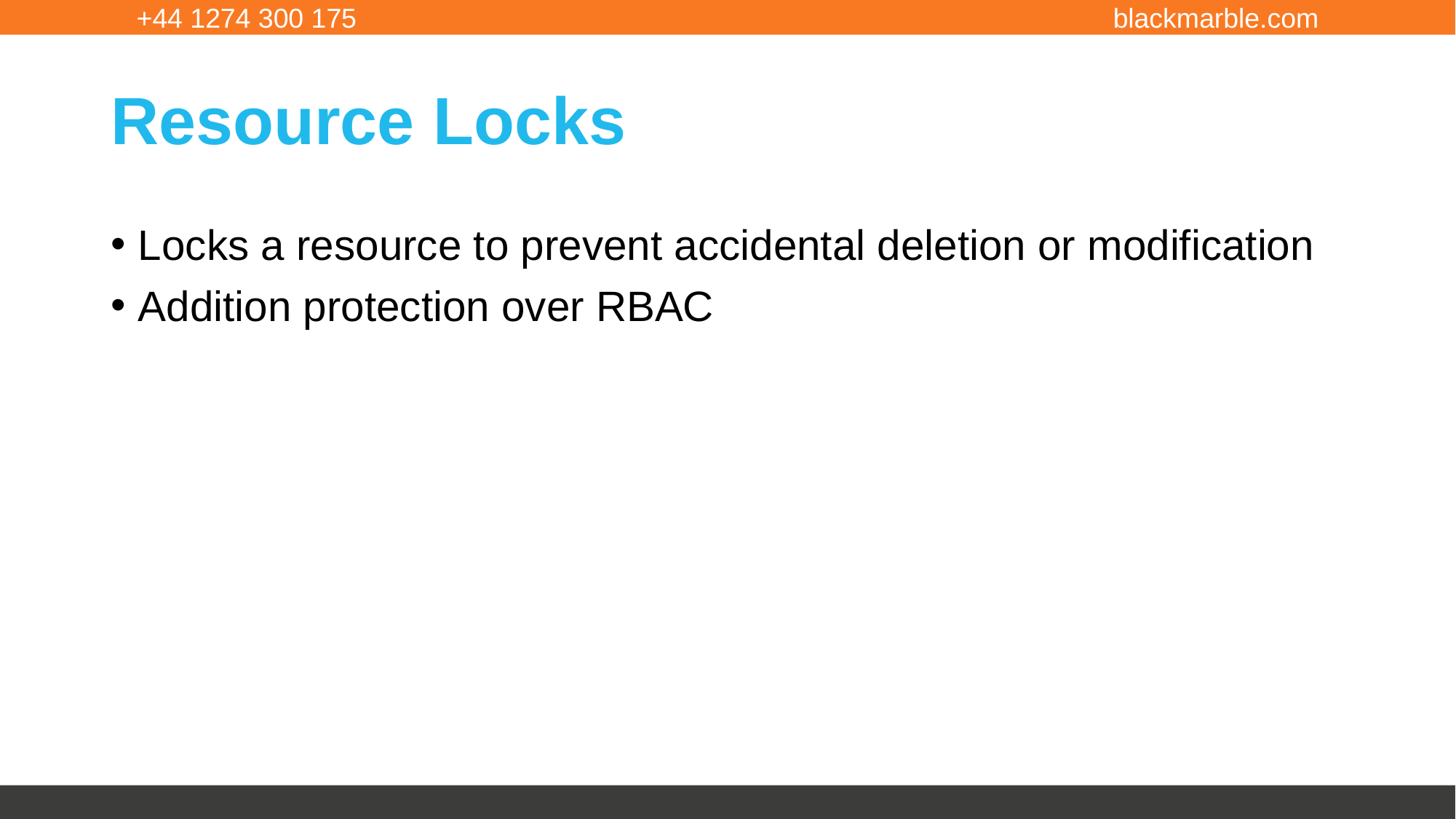

# Resource Locks
Locks a resource to prevent accidental deletion or modification
Addition protection over RBAC